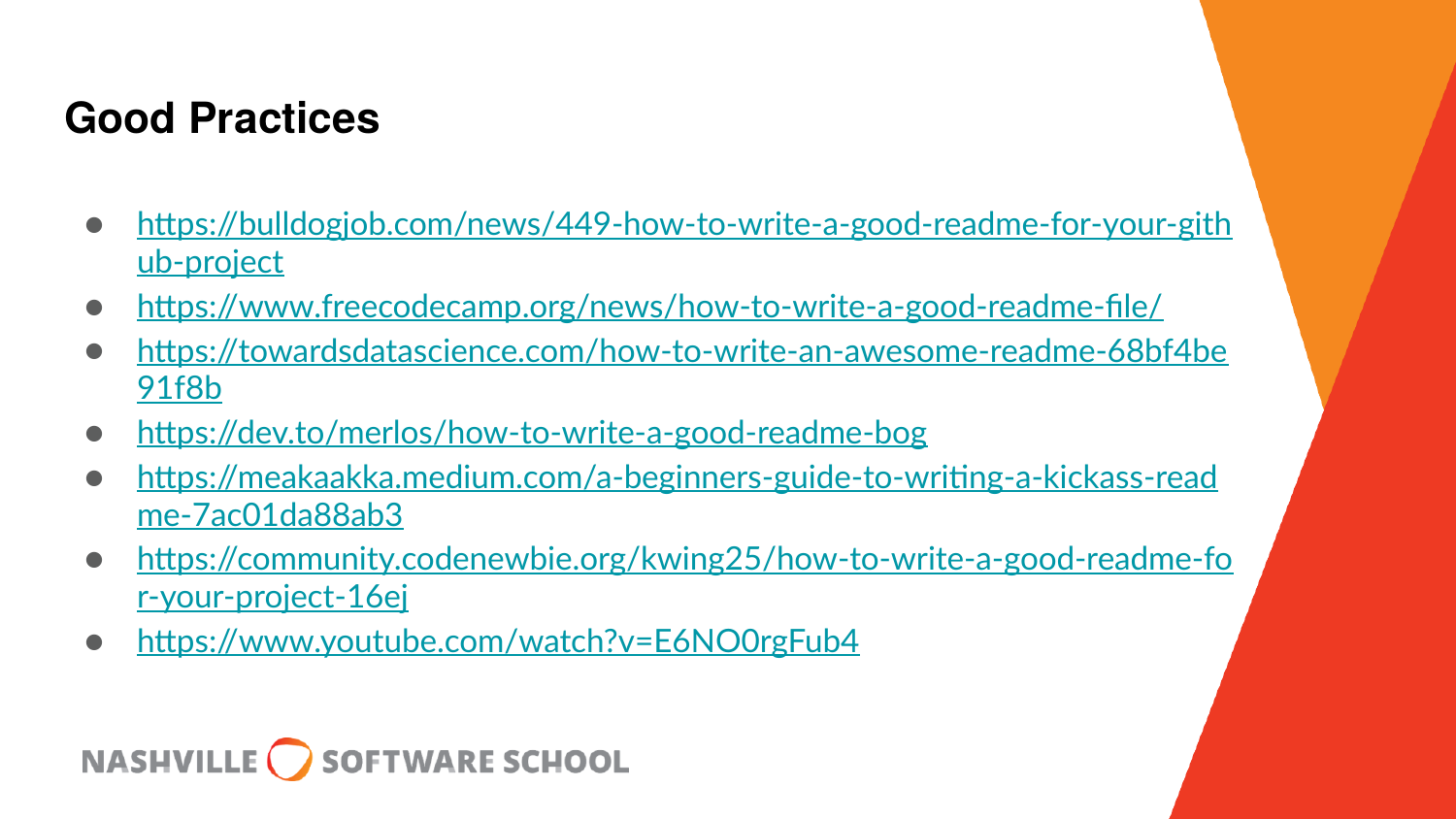

# Good Practices
https://bulldogjob.com/news/449-how-to-write-a-good-readme-for-your-github-project
https://www.freecodecamp.org/news/how-to-write-a-good-readme-file/
https://towardsdatascience.com/how-to-write-an-awesome-readme-68bf4be91f8b
https://dev.to/merlos/how-to-write-a-good-readme-bog
https://meakaakka.medium.com/a-beginners-guide-to-writing-a-kickass-readme-7ac01da88ab3
https://community.codenewbie.org/kwing25/how-to-write-a-good-readme-for-your-project-16ej
https://www.youtube.com/watch?v=E6NO0rgFub4